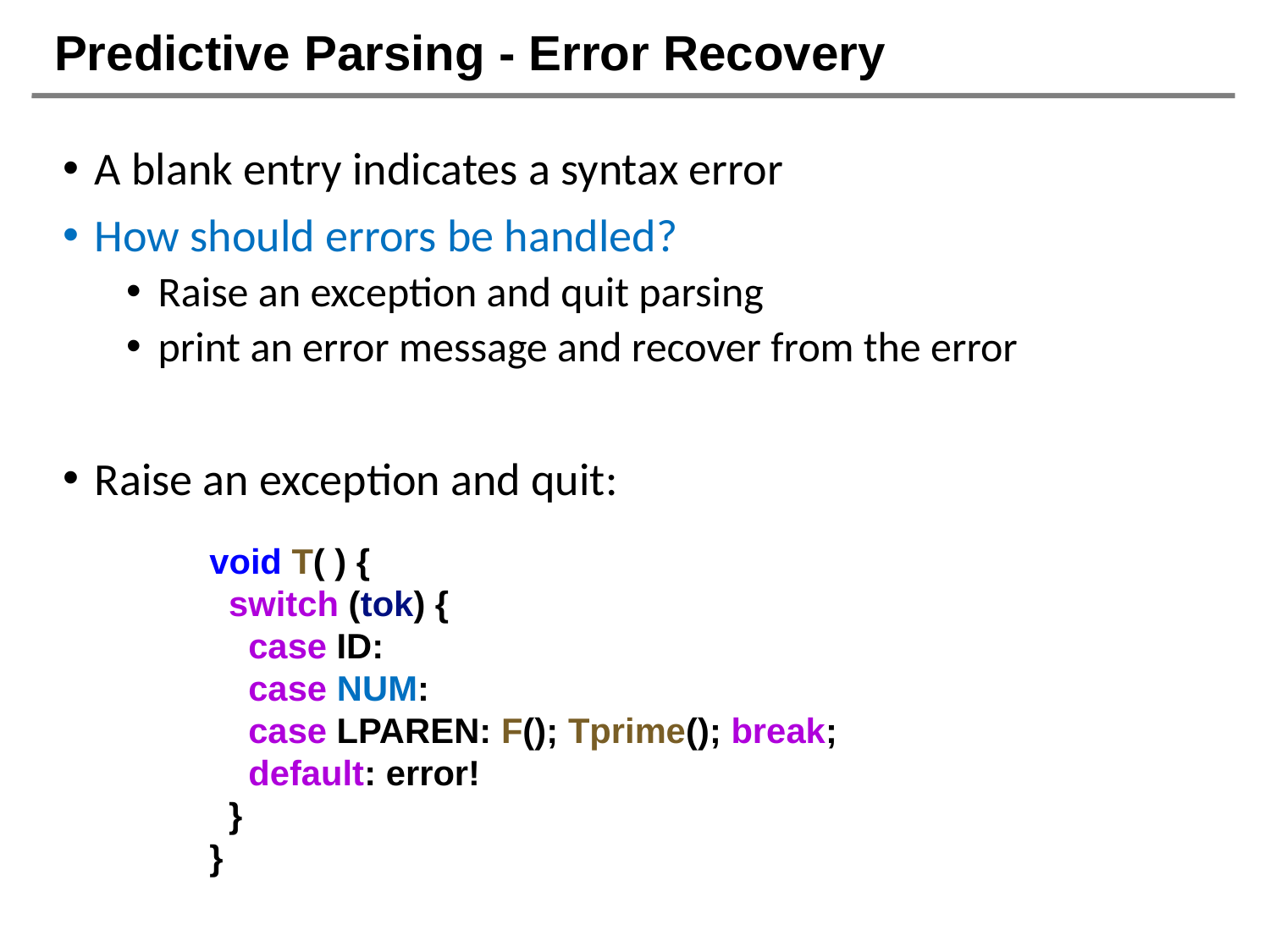

# Predictive Parsing - Error Recovery
A blank entry indicates a syntax error
How should errors be handled?
Raise an exception and quit parsing
print an error message and recover from the error

Raise an exception and quit:
void T( ) {
  switch (tok) {
    case ID:
    case NUM:
    case LPAREN: F(); Tprime(); break;
    default: error!
  }
}